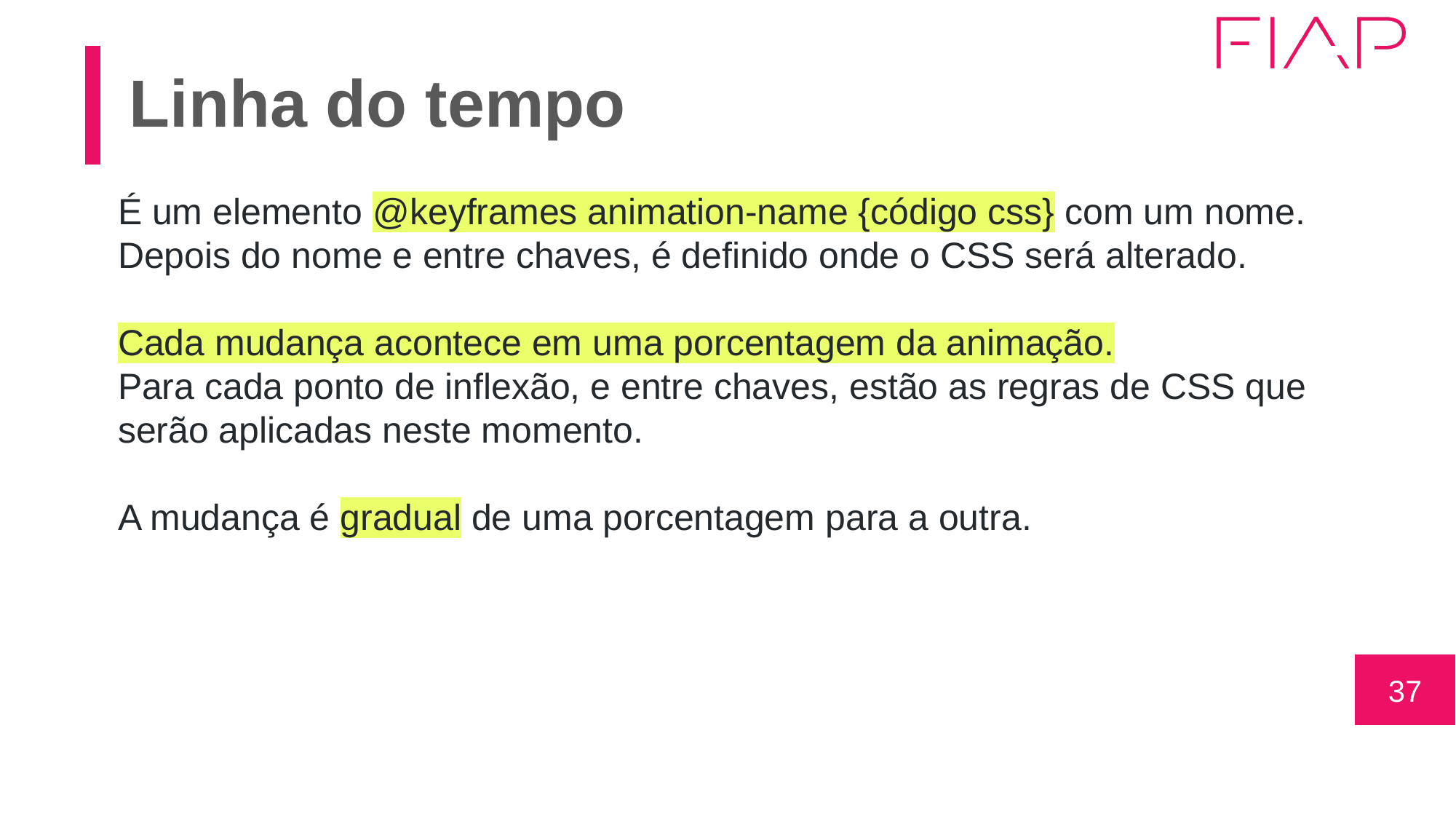

# Linha do tempo
É um elemento @keyframes animation-name {código css} com um nome.
Depois do nome e entre chaves, é definido onde o CSS será alterado.

Cada mudança acontece em uma porcentagem da animação.
Para cada ponto de inflexão, e entre chaves, estão as regras de CSS que serão aplicadas neste momento.

A mudança é gradual de uma porcentagem para a outra.

37